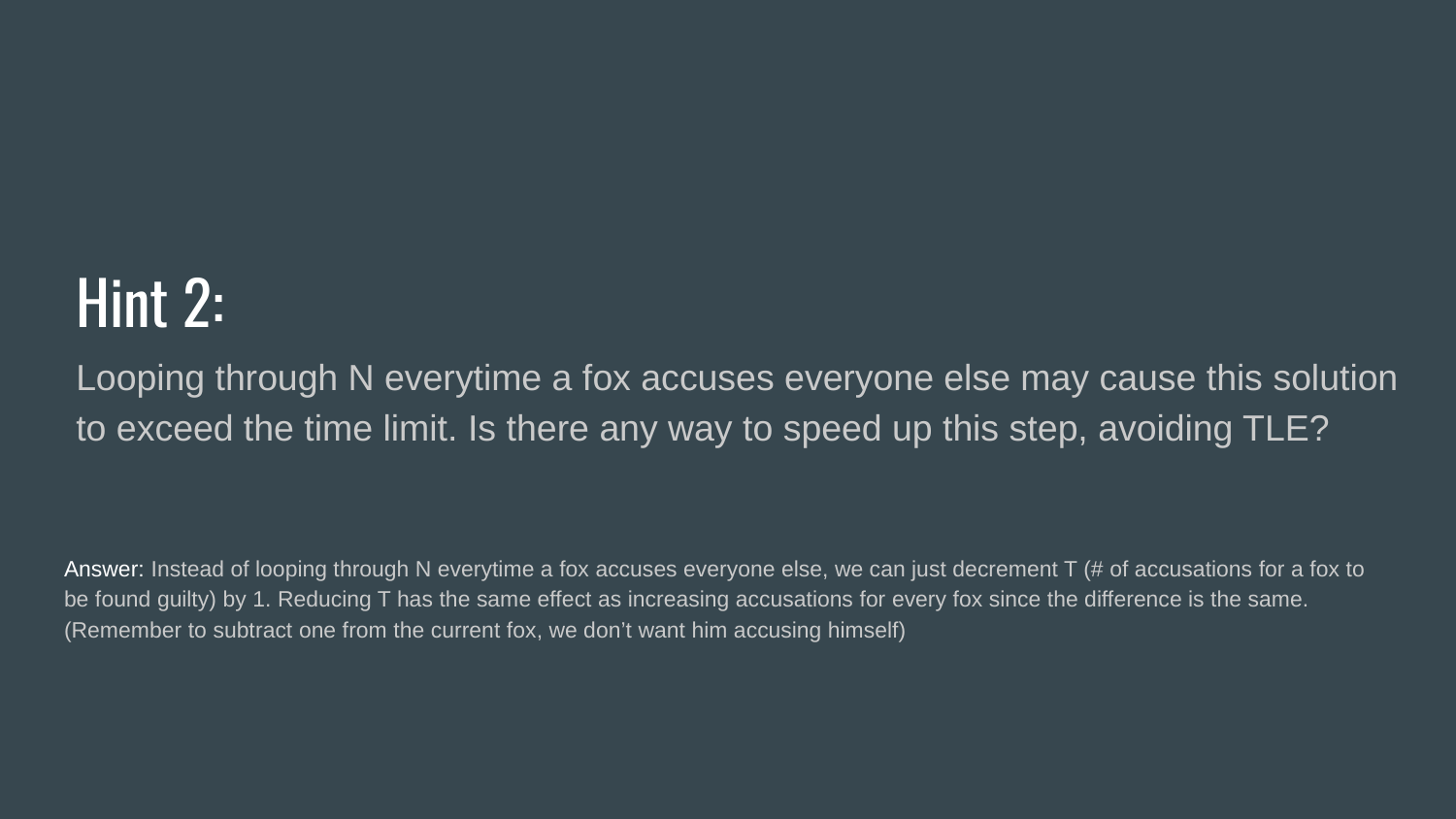

Hint 2:
Looping through N everytime a fox accuses everyone else may cause this solution to exceed the time limit. Is there any way to speed up this step, avoiding TLE?
Answer: Instead of looping through N everytime a fox accuses everyone else, we can just decrement T (# of accusations for a fox to be found guilty) by 1. Reducing T has the same effect as increasing accusations for every fox since the difference is the same. (Remember to subtract one from the current fox, we don’t want him accusing himself)